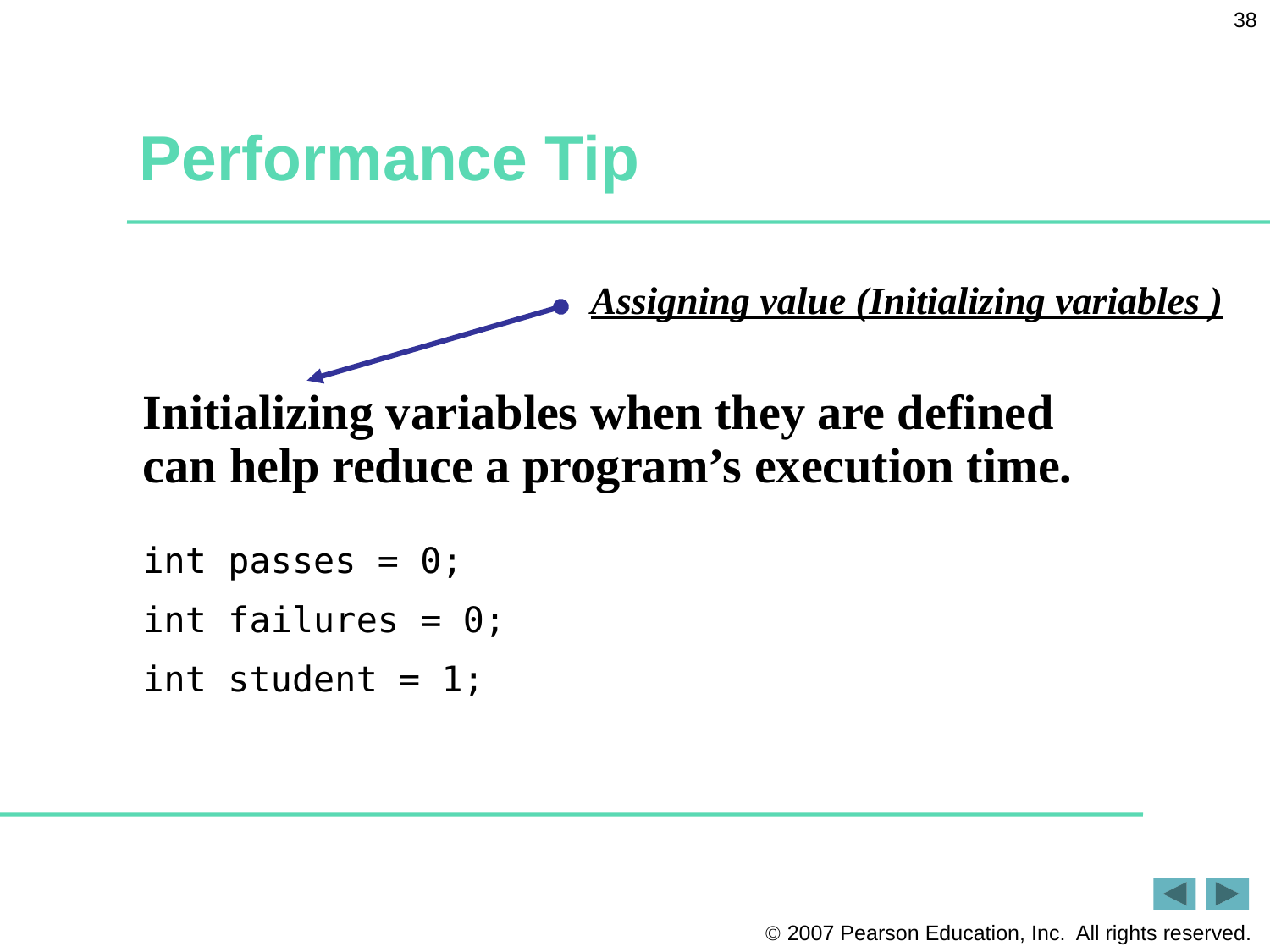

38
# Performance Tip
Assigning value (Initializing variables )
Initializing variables when they are defined can help reduce a program’s execution time.
int passes = 0;
int failures = 0;
int student = 1;